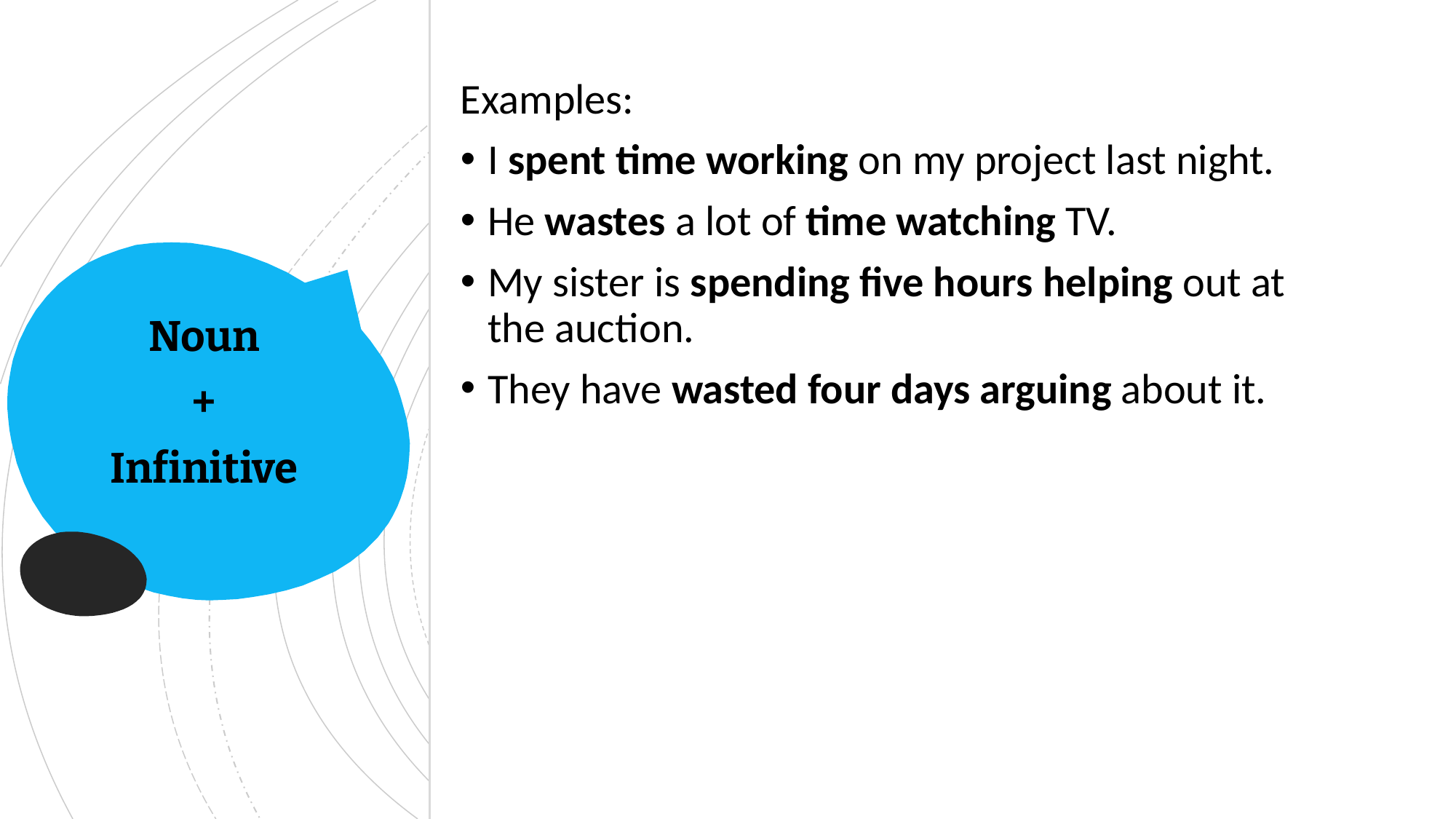

Examples:
I spent time working on my project last night.
He wastes a lot of time watching TV.
My sister is spending five hours helping out at the auction.
They have wasted four days arguing about it.

Noun
+
Infinitive